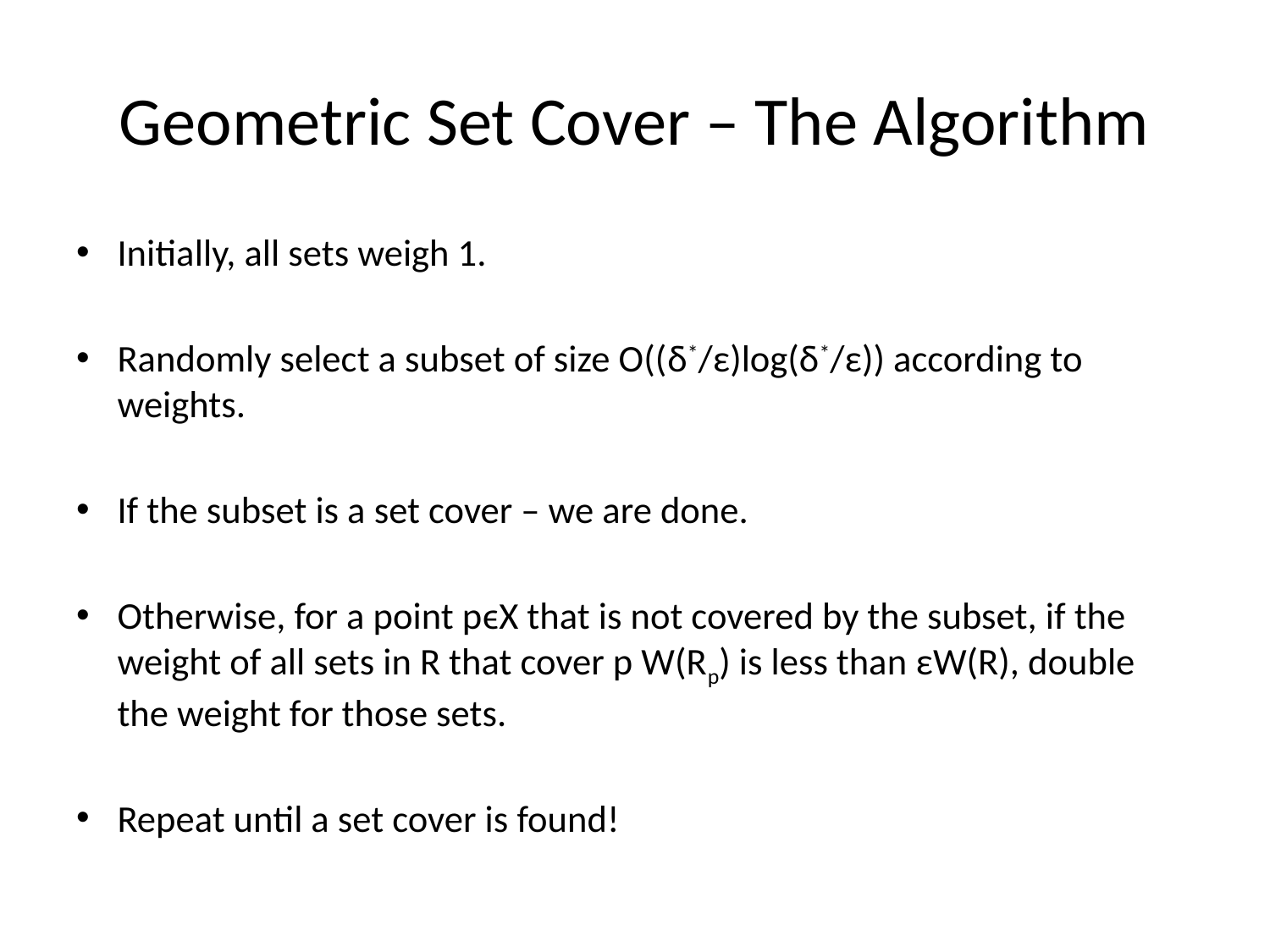

# Geometric Set Cover – The Algorithm
Initially, all sets weigh 1.

Randomly select a subset of size O((δ*/ε)log(δ*/ε)) according to weights.

If the subset is a set cover – we are done.

Otherwise, for a point pϵX that is not covered by the subset, if the weight of all sets in R that cover p W(Rp) is less than εW(R), double the weight for those sets.

Repeat until a set cover is found!